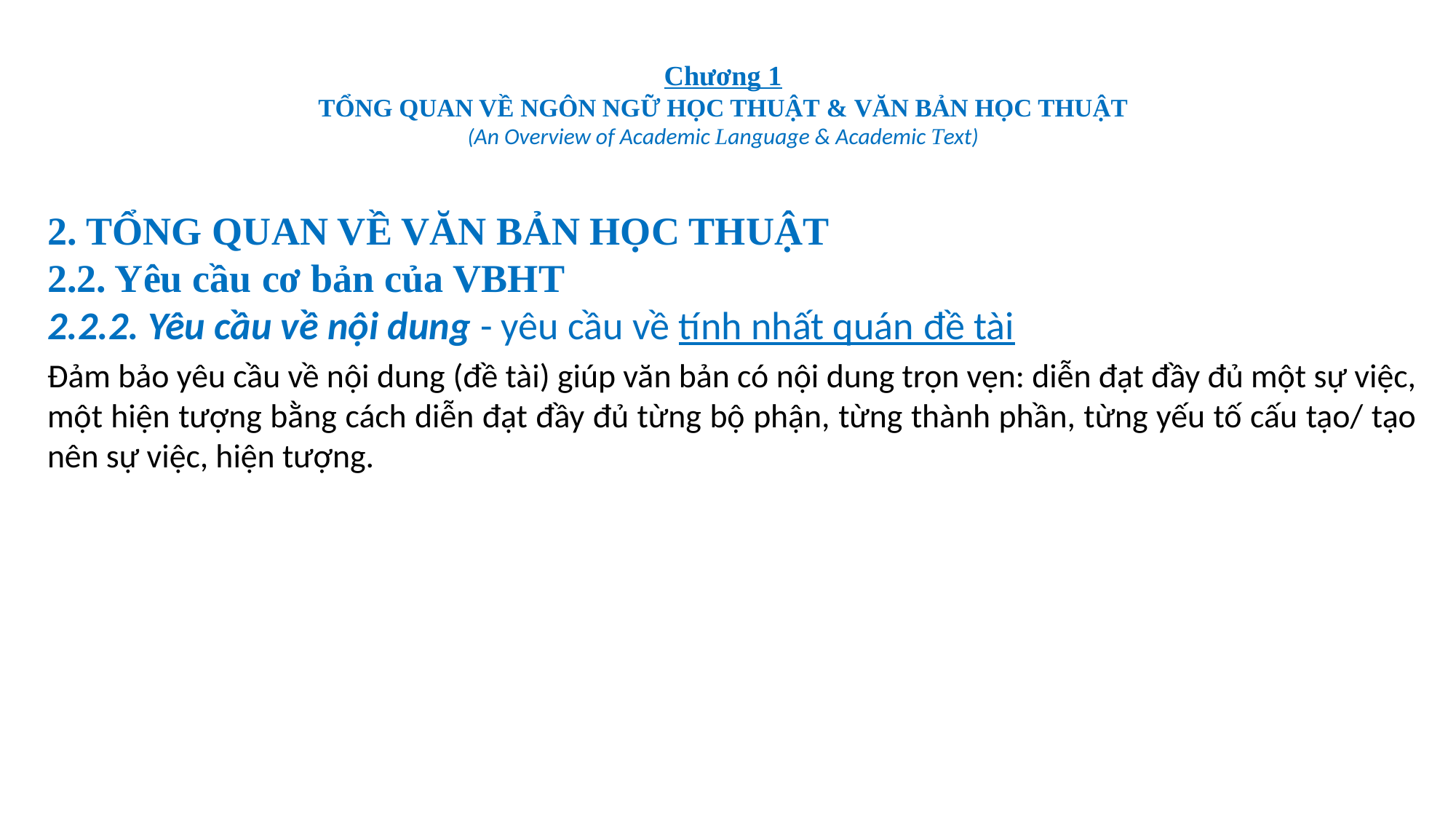

# Chương 1 TỔNG QUAN VỀ NGÔN NGỮ HỌC THUẬT & VĂN BẢN HỌC THUẬT (An Overview of Academic Language & Academic Text)
2. TỔNG QUAN VỀ VĂN BẢN HỌC THUẬT
2.2. Yêu cầu cơ bản của VBHT
2.2.2. Yêu cầu về nội dung - yêu cầu về tính nhất quán đề tài
Đảm bảo yêu cầu về nội dung (đề tài) giúp văn bản có nội dung trọn vẹn: diễn đạt đầy đủ một sự việc, một hiện tượng bằng cách diễn đạt đầy đủ từng bộ phận, từng thành phần, từng yếu tố cấu tạo/ tạo nên sự việc, hiện tượng.